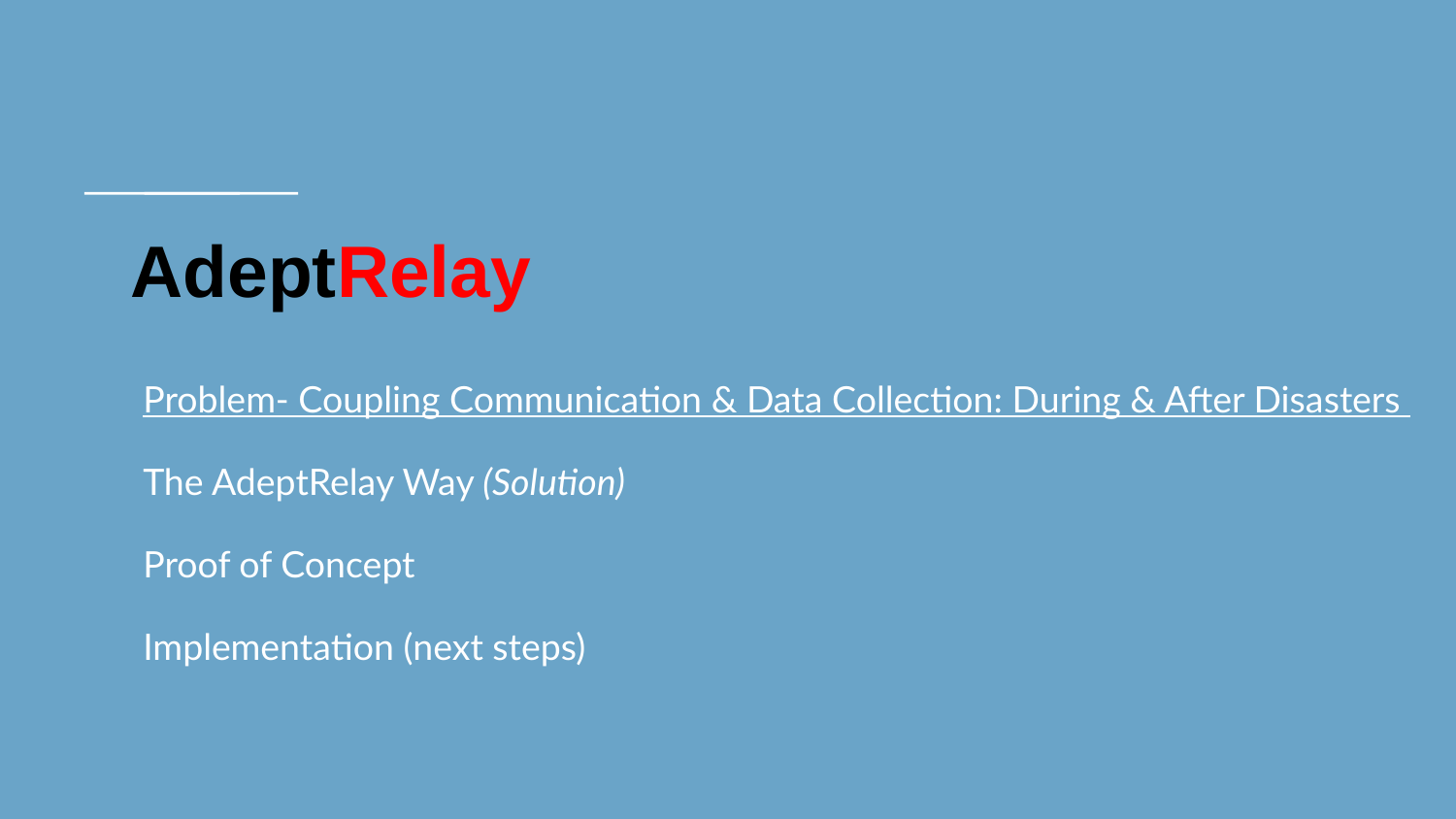

# AdeptRelay
Problem- Coupling Communication & Data Collection: During & After Disasters
The AdeptRelay Way (Solution)
Proof of Concept
Implementation (next steps)